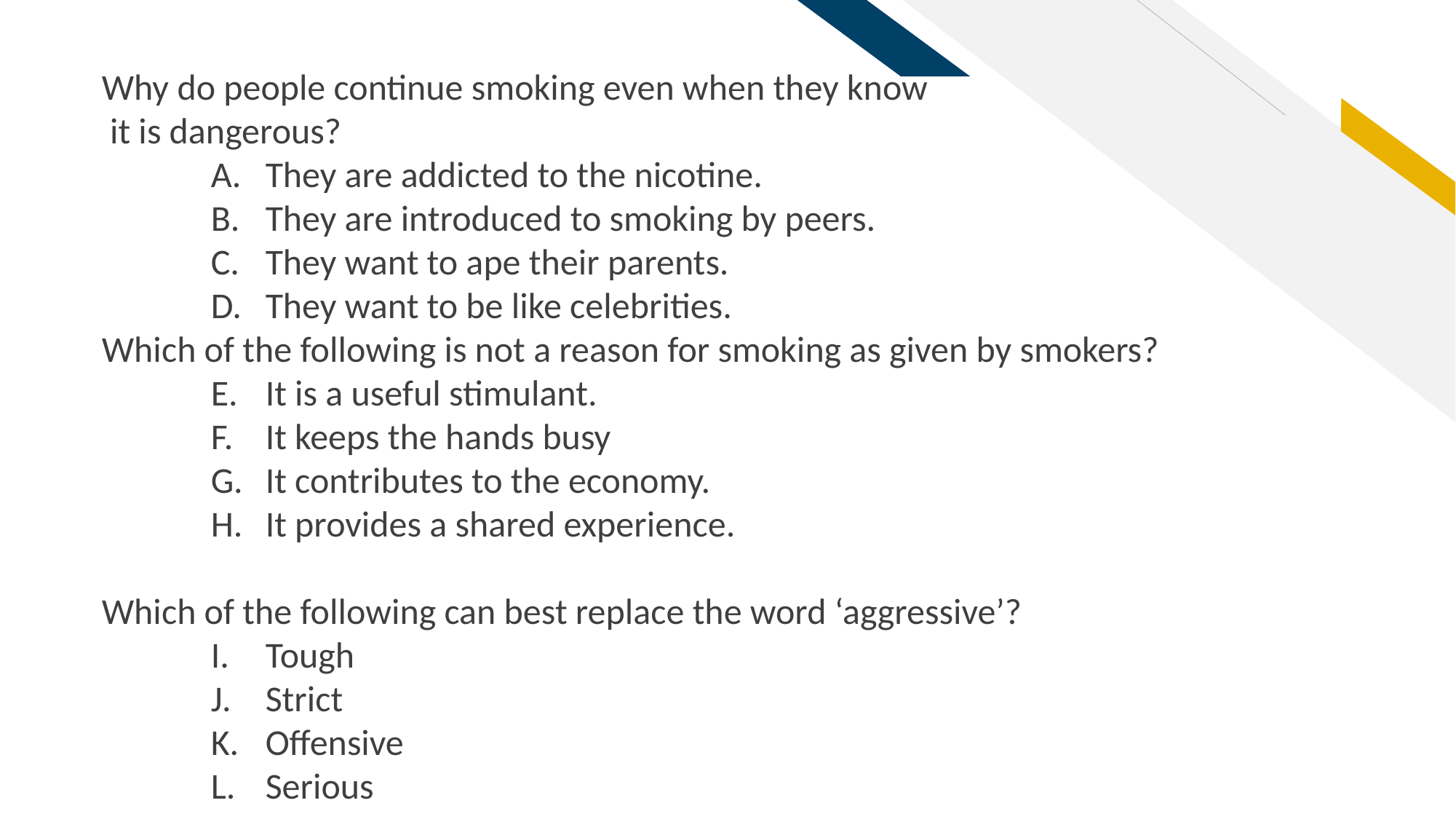

Why do people continue smoking even when they know
 it is dangerous?
They are addicted to the nicotine.
They are introduced to smoking by peers.
They want to ape their parents.
They want to be like celebrities.
Which of the following is not a reason for smoking as given by smokers?
It is a useful stimulant.
It keeps the hands busy
It contributes to the economy.
It provides a shared experience.

Which of the following can best replace the word ‘aggressive’?
Tough
Strict
Offensive
Serious